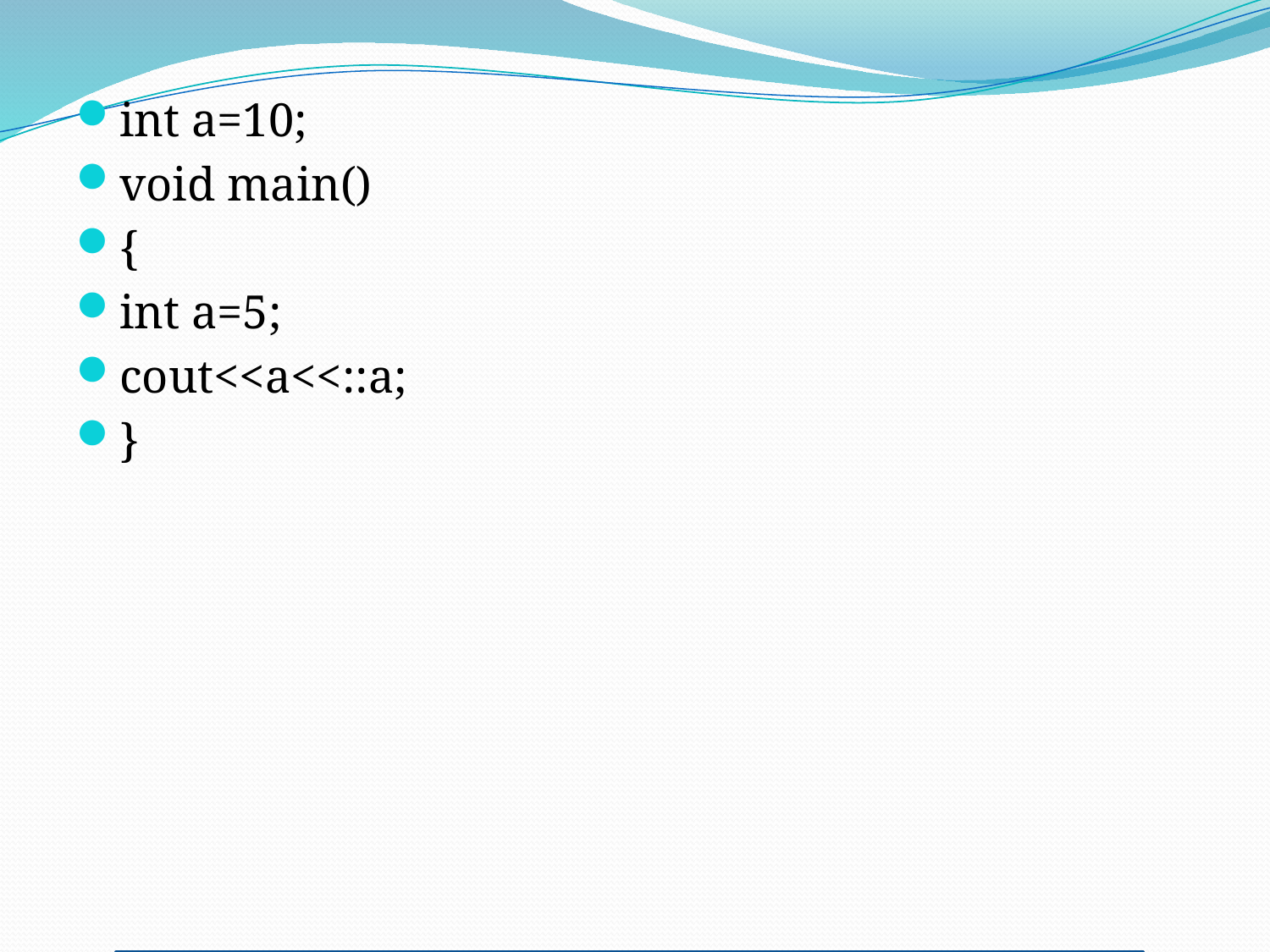

int a=10;
void main()
{
int a=5;
cout<<a<<::a;
}
A will print 5 and ::a will print 10